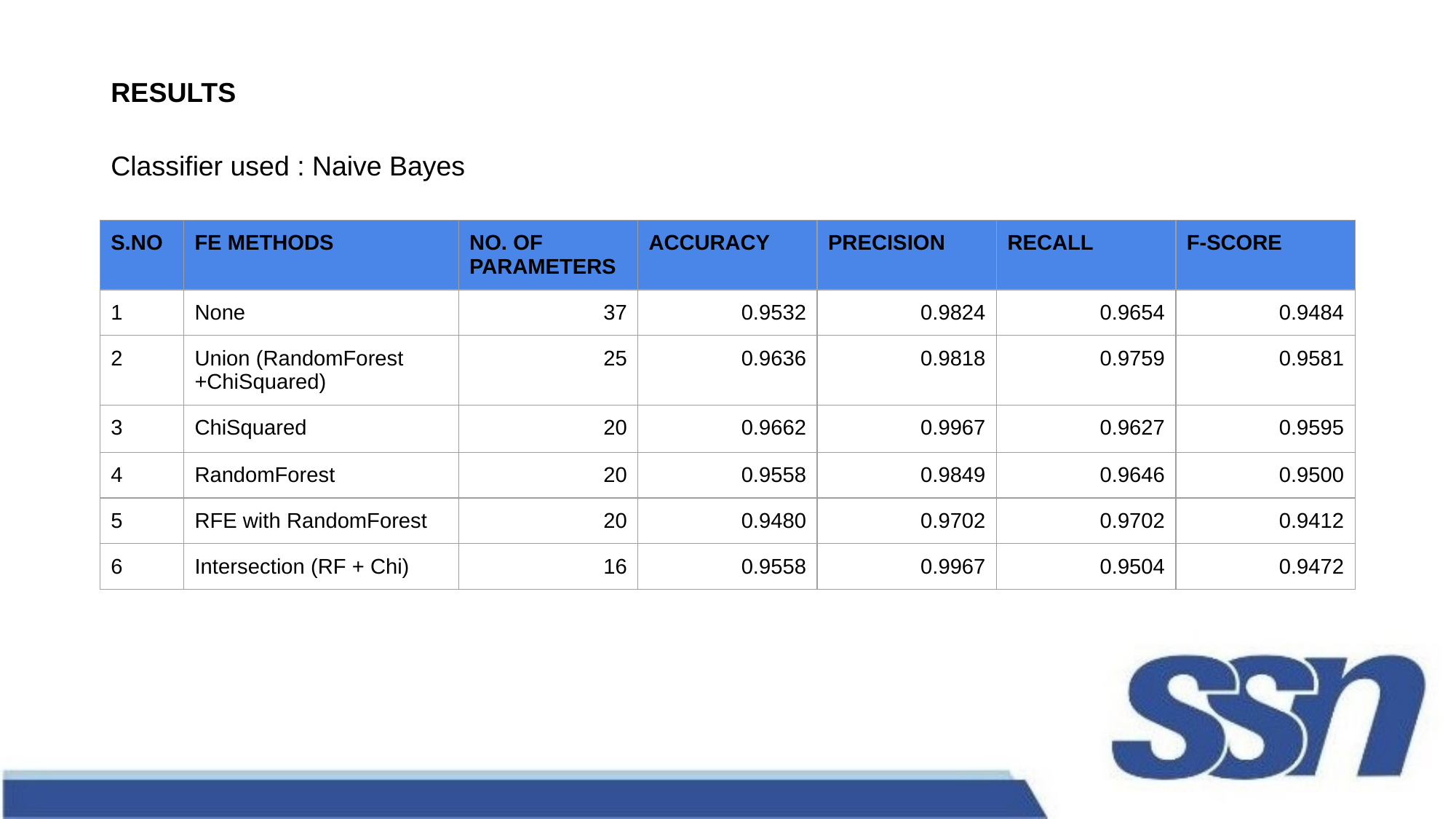

RESULTS
Classifier used : Naive Bayes
| S.NO | FE METHODS | NO. OF PARAMETERS | ACCURACY | PRECISION | RECALL | F-SCORE |
| --- | --- | --- | --- | --- | --- | --- |
| 1 | None | 37 | 0.9532 | 0.9824 | 0.9654 | 0.9484 |
| 2 | Union (RandomForest +ChiSquared) | 25 | 0.9636 | 0.9818 | 0.9759 | 0.9581 |
| 3 | ChiSquared | 20 | 0.9662 | 0.9967 | 0.9627 | 0.9595 |
| 4 | RandomForest | 20 | 0.9558 | 0.9849 | 0.9646 | 0.9500 |
| 5 | RFE with RandomForest | 20 | 0.9480 | 0.9702 | 0.9702 | 0.9412 |
| 6 | Intersection (RF + Chi) | 16 | 0.9558 | 0.9967 | 0.9504 | 0.9472 |